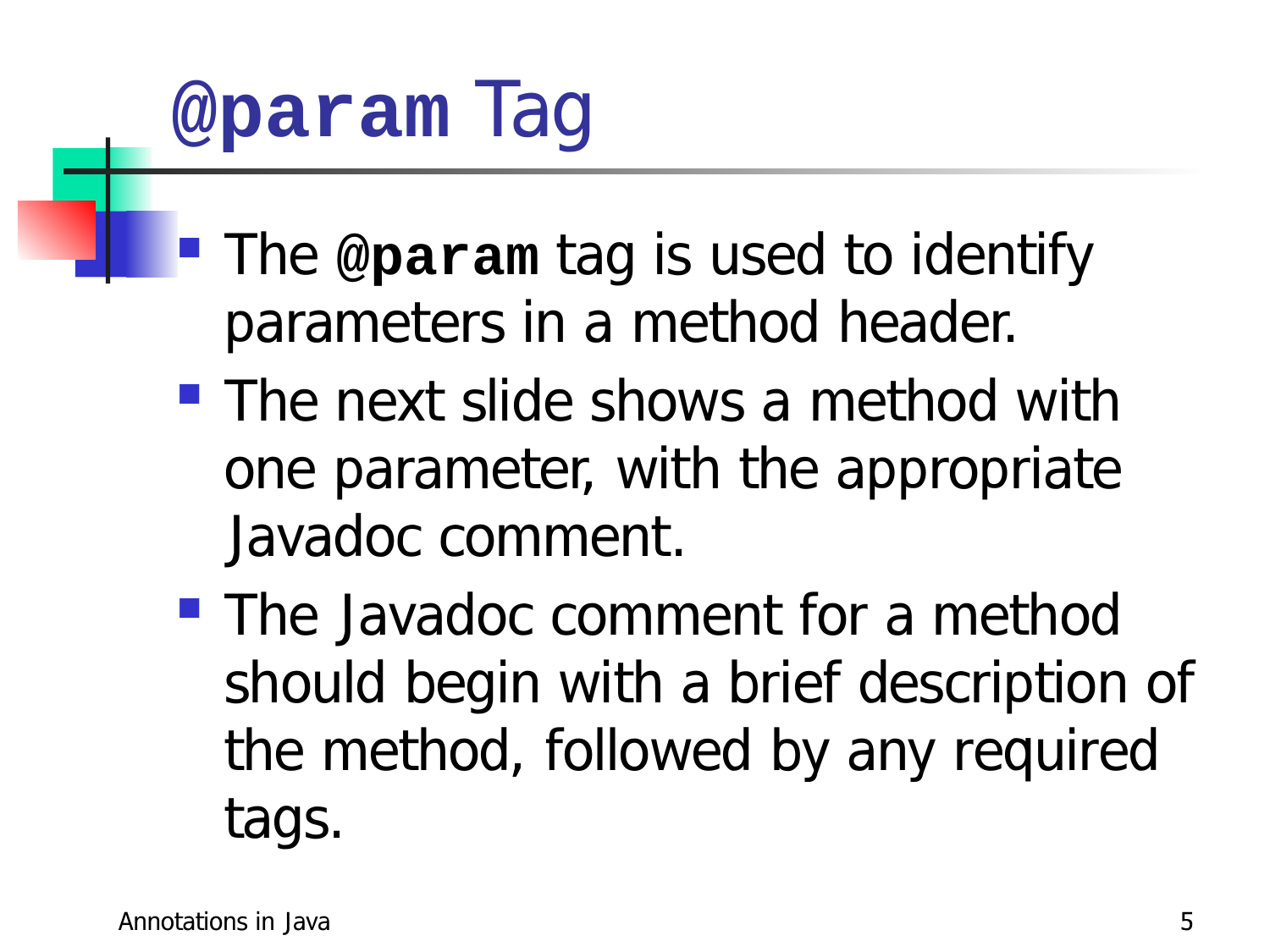

# @param Tag
The @param tag is used to identify parameters in a method header.
The next slide shows a method with one parameter, with the appropriate Javadoc comment.
The Javadoc comment for a method should begin with a brief description of the method, followed by any required tags.
Annotations in Java
5